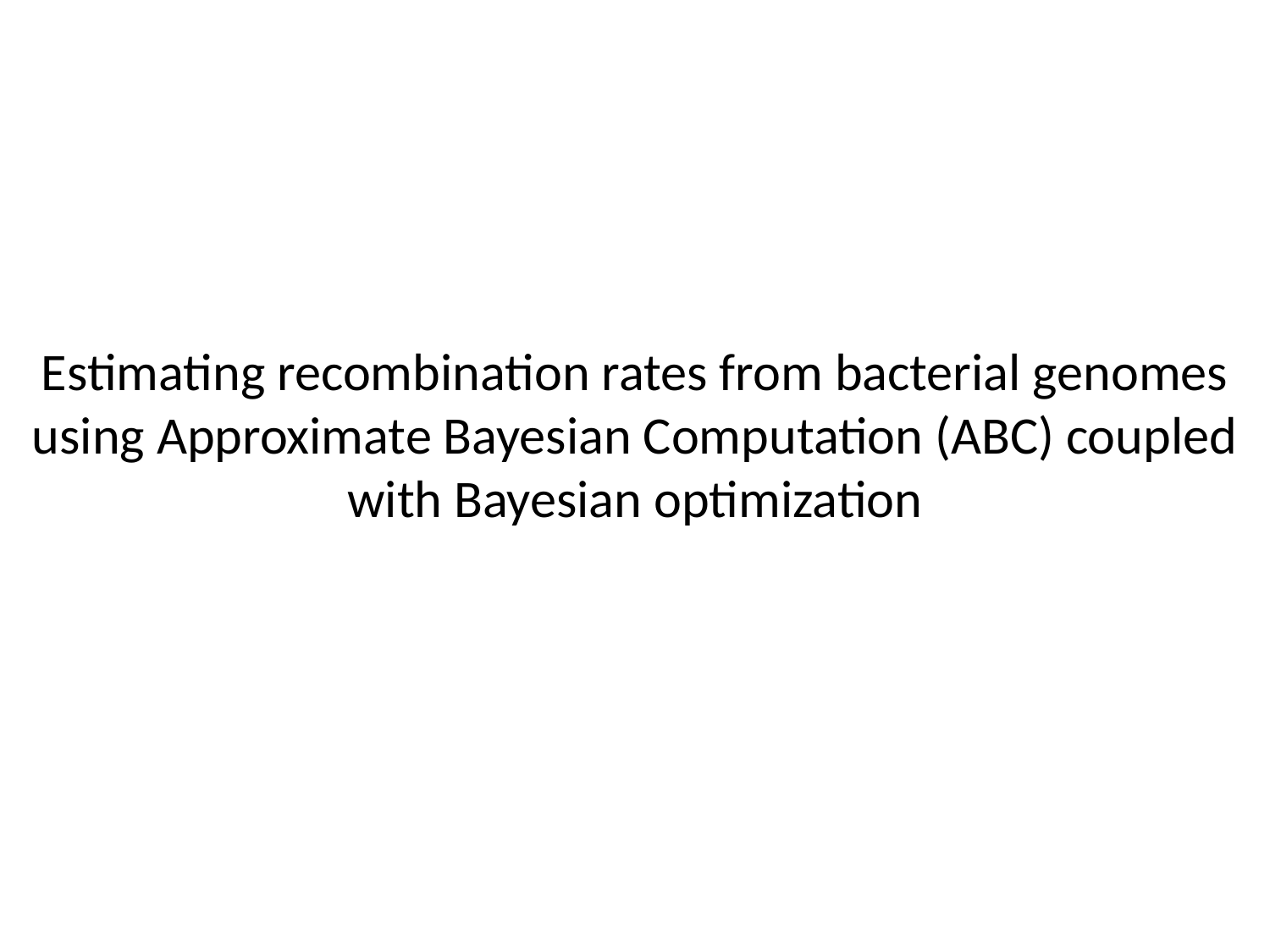

# Estimating recombination rates from bacterial genomes using Approximate Bayesian Computation (ABC) coupled with Bayesian optimization